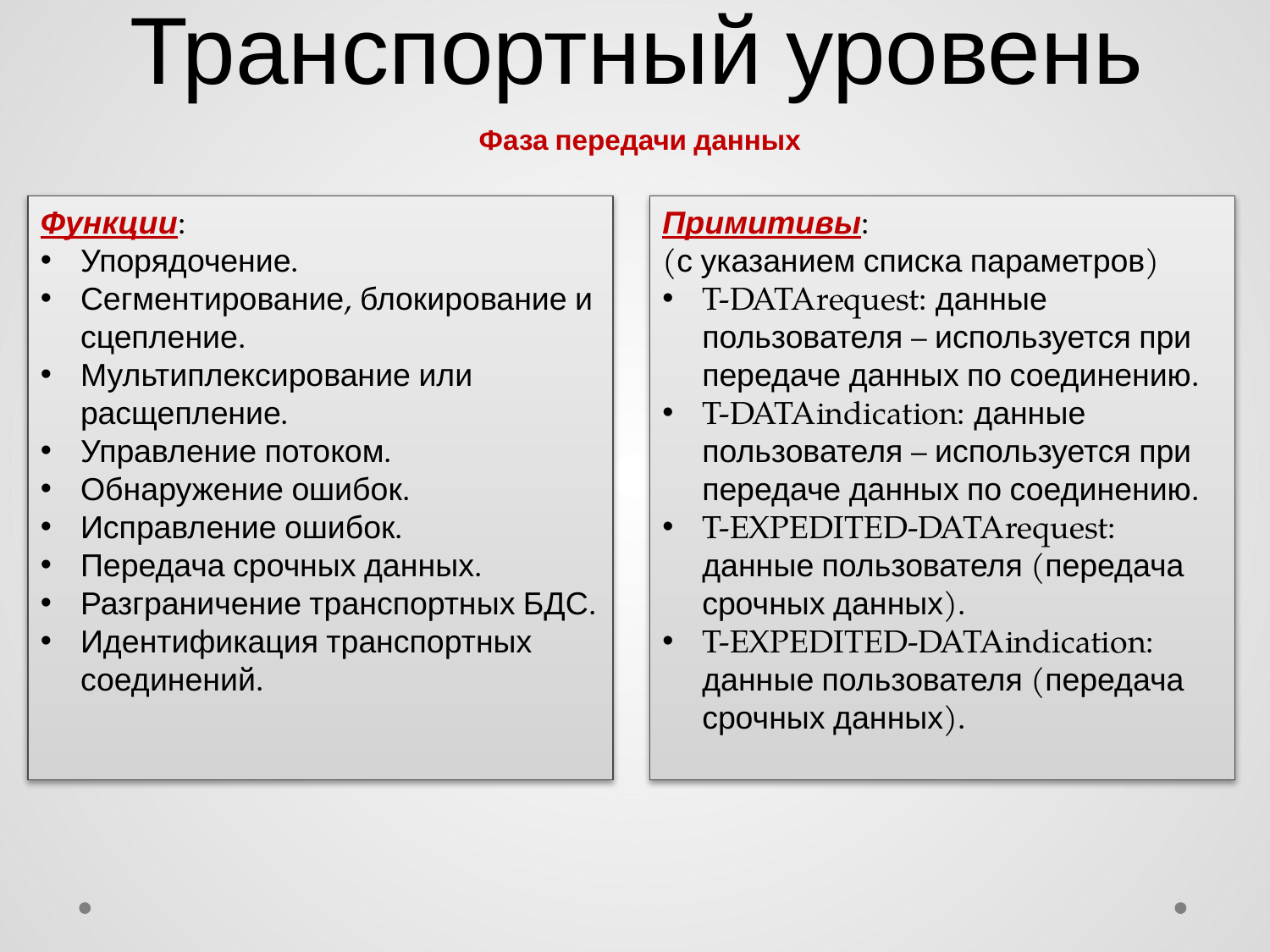

# Транспортный уровень
Фаза передачи данных
Функции:
Упорядочение.
Сегментирование, блокирование и сцепление.
Мультиплексирование или расщепление.
Управление потоком.
Обнаружение ошибок.
Исправление ошибок.
Передача срочных данных.
Разграничение транспортных БДС.
Идентификация транспортных соединений.

Примитивы:
(с указанием списка параметров)
T-DATArequest: данные пользователя – используется при передаче данных по соединению.
T-DATAindication: данные пользователя – используется при передаче данных по соединению.
T-EXPEDITED-DATArequest: данные пользователя (передача срочных данных).
T-EXPEDITED-DATAindication: данные пользователя (передача срочных данных).